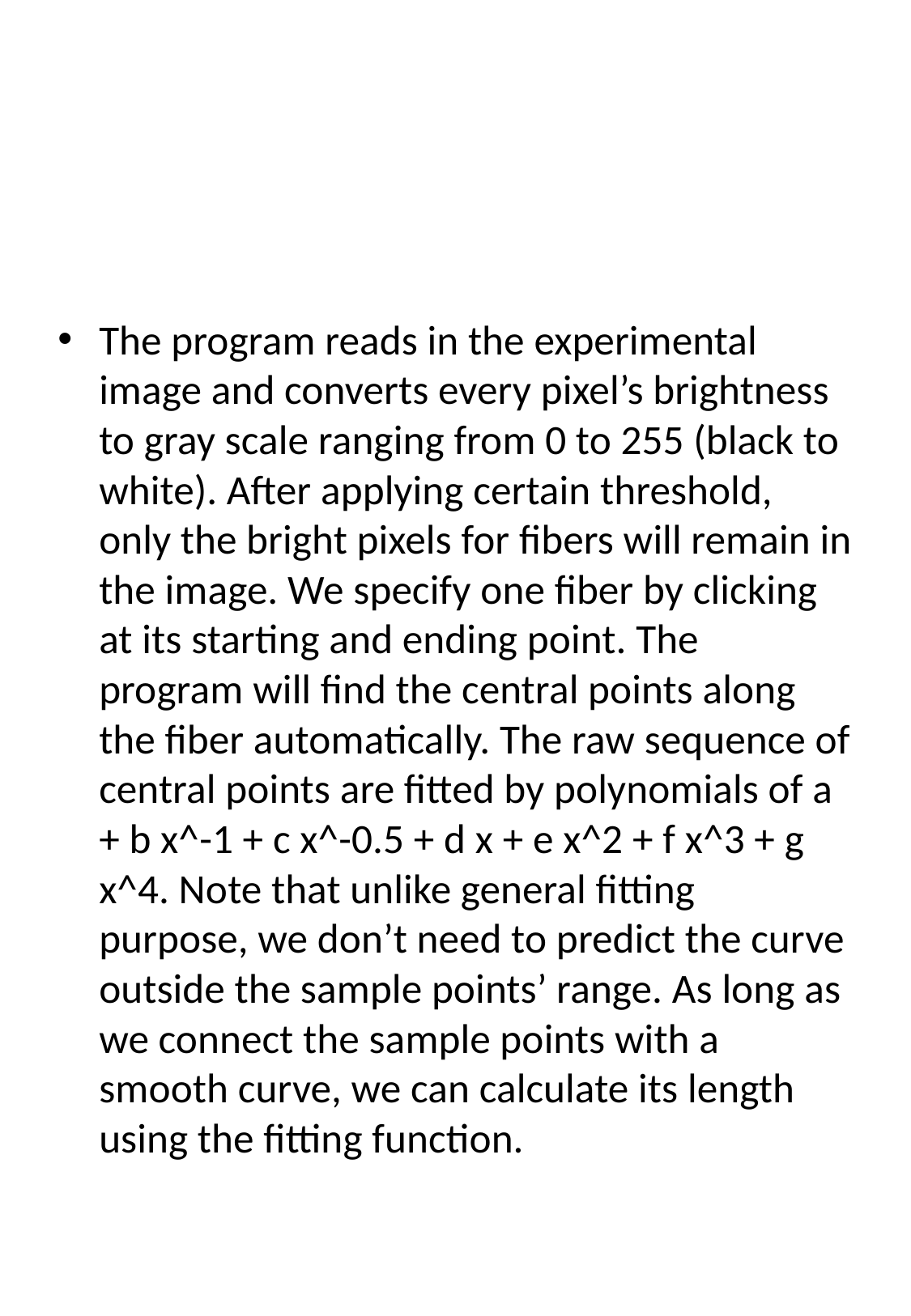

#
The program reads in the experimental image and converts every pixel’s brightness to gray scale ranging from 0 to 255 (black to white). After applying certain threshold, only the bright pixels for fibers will remain in the image. We specify one fiber by clicking at its starting and ending point. The program will find the central points along the fiber automatically. The raw sequence of central points are fitted by polynomials of a + b x^-1 + c x^-0.5 + d x + e x^2 + f x^3 + g x^4. Note that unlike general fitting purpose, we don’t need to predict the curve outside the sample points’ range. As long as we connect the sample points with a smooth curve, we can calculate its length using the fitting function.